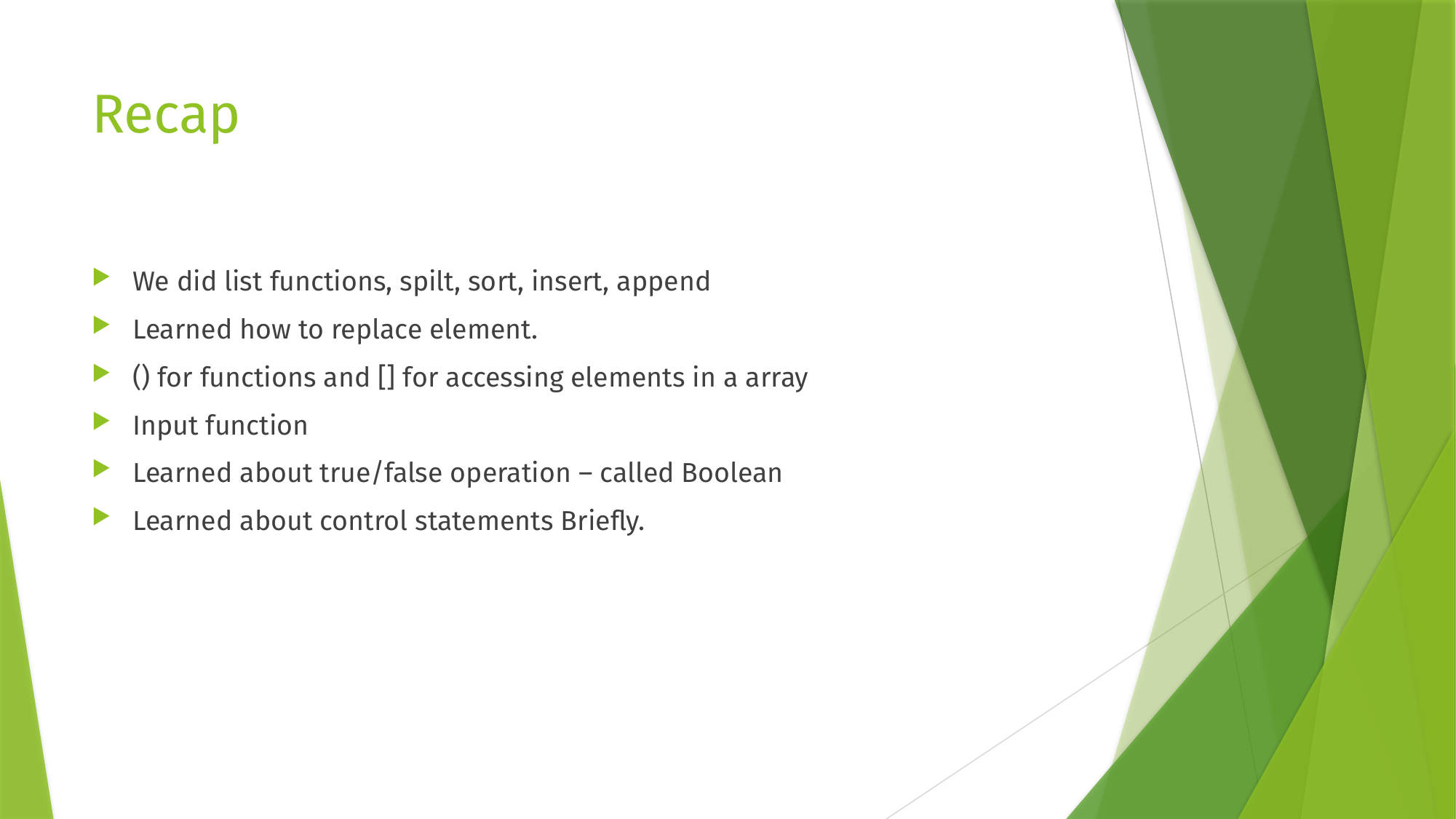

# Recap
We did list functions, spilt, sort, insert, append
Learned how to replace element.
() for functions and [] for accessing elements in a array
Input function
Learned about true/false operation – called Boolean
Learned about control statements Briefly.